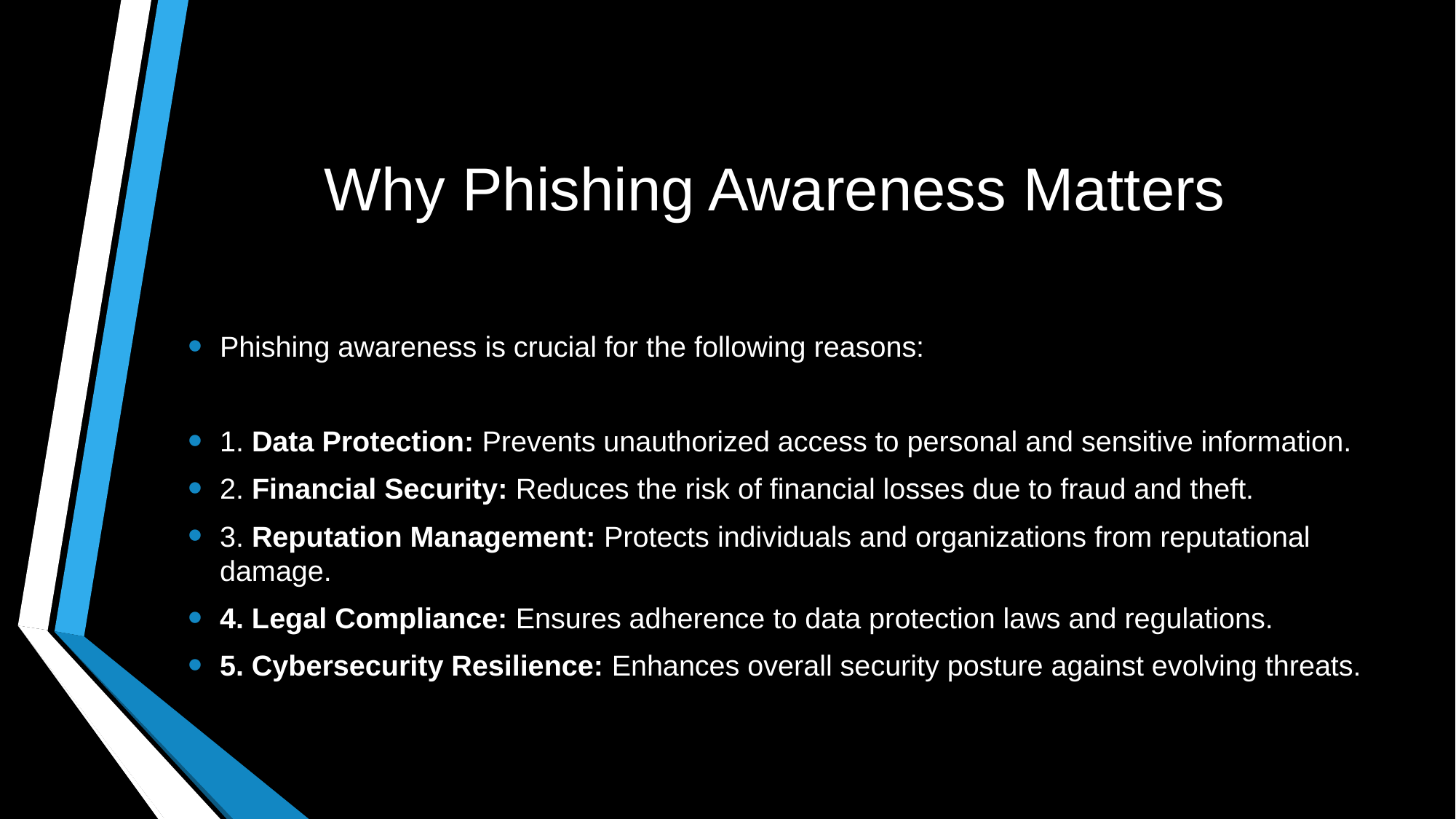

# Why Phishing Awareness Matters
Phishing awareness is crucial for the following reasons:

1. Data Protection: Prevents unauthorized access to personal and sensitive information.
2. Financial Security: Reduces the risk of financial losses due to fraud and theft.
3. Reputation Management: Protects individuals and organizations from reputational damage.
4. Legal Compliance: Ensures adherence to data protection laws and regulations.
5. Cybersecurity Resilience: Enhances overall security posture against evolving threats.